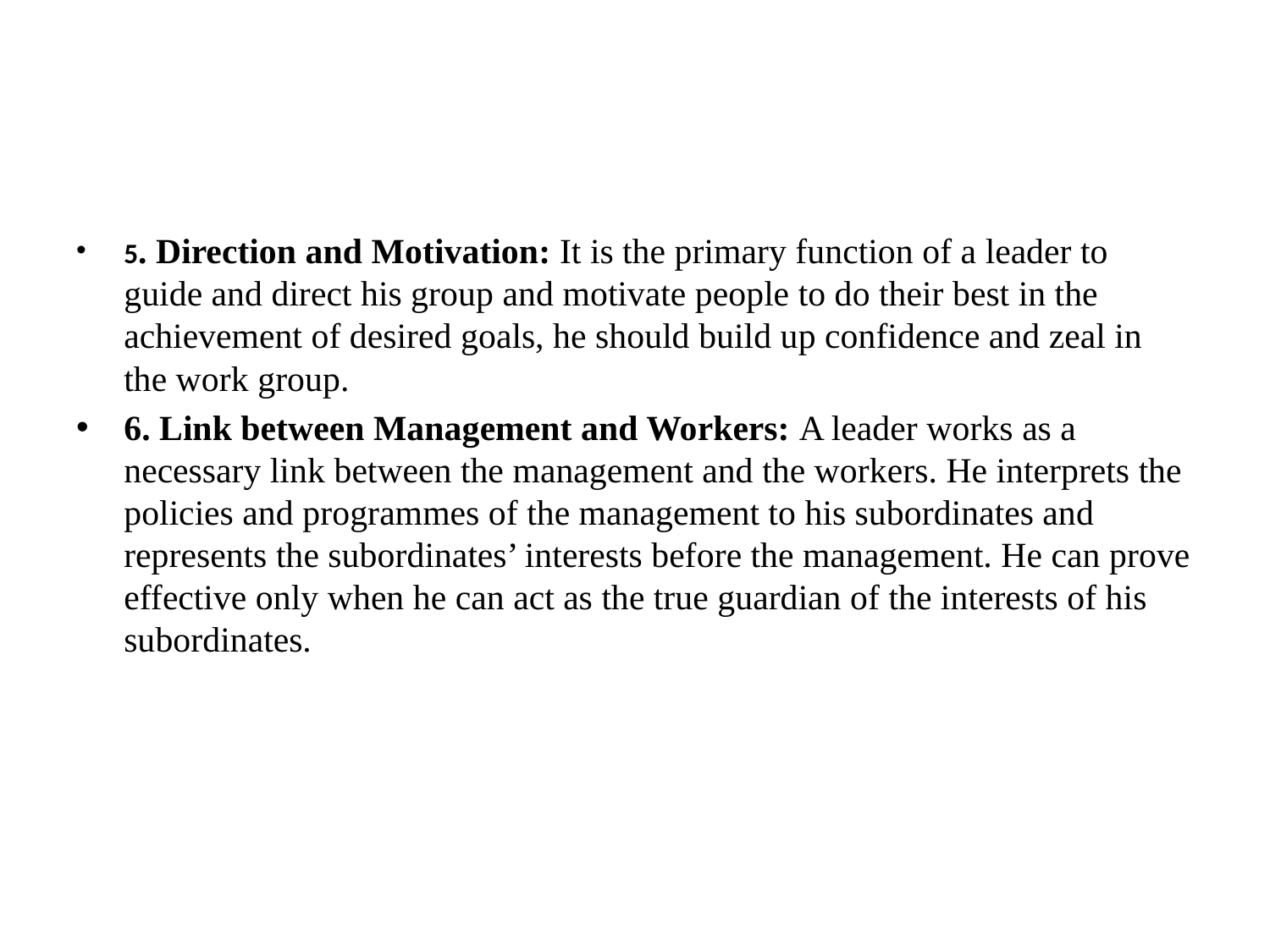

#
5. Direction and Motivation: It is the primary function of a leader to guide and direct his group and motivate people to do their best in the achievement of desired goals, he should build up confidence and zeal in the work group.
6. Link between Management and Workers: A leader works as a necessary link between the management and the workers. He interprets the policies and programmes of the management to his subordinates and represents the subordinates’ interests before the management. He can prove effective only when he can act as the true guardian of the interests of his subordinates.